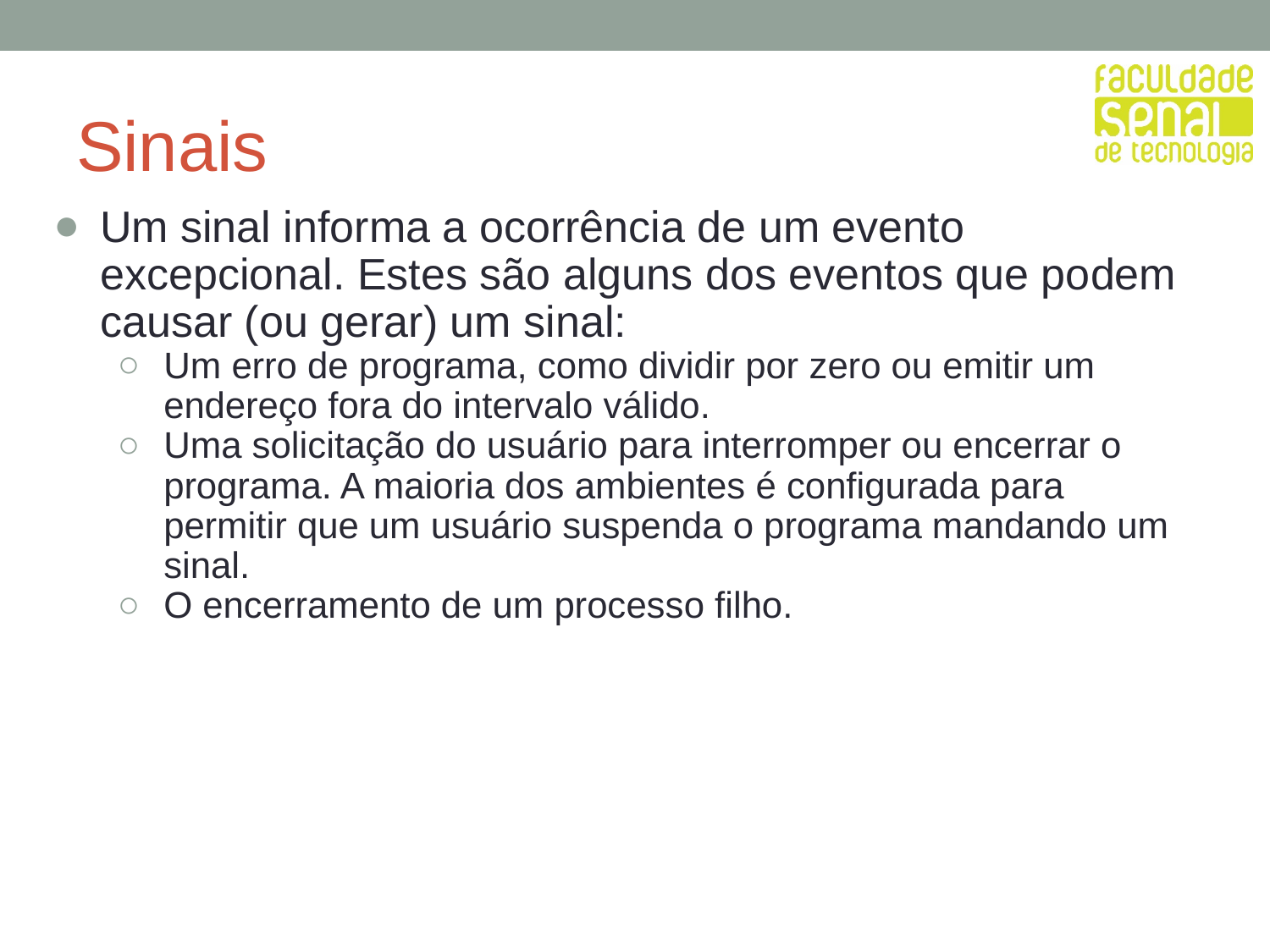

# Sinais
Um sinal informa a ocorrência de um evento excepcional. Estes são alguns dos eventos que podem causar (ou gerar) um sinal:
Um erro de programa, como dividir por zero ou emitir um endereço fora do intervalo válido.
Uma solicitação do usuário para interromper ou encerrar o programa. A maioria dos ambientes é configurada para permitir que um usuário suspenda o programa mandando um sinal.
O encerramento de um processo filho.